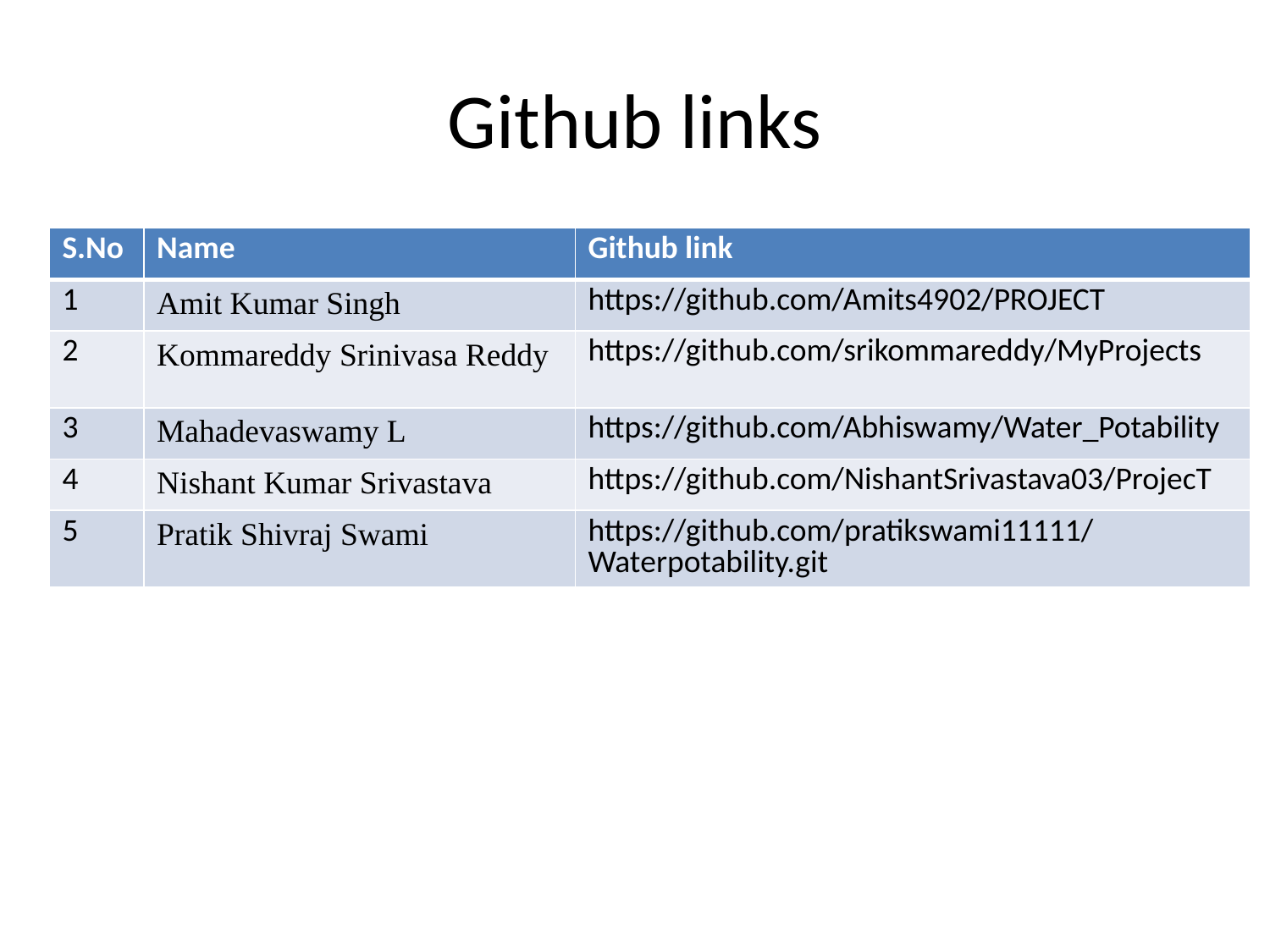

# Github links
| S.No | Name | Github link |
| --- | --- | --- |
| 1 | Amit Kumar Singh | https://github.com/Amits4902/PROJECT |
| 2 | Kommareddy Srinivasa Reddy | https://github.com/srikommareddy/MyProjects |
| 3 | Mahadevaswamy L | https://github.com/Abhiswamy/Water\_Potability |
| 4 | Nishant Kumar Srivastava | https://github.com/NishantSrivastava03/ProjecT |
| 5 | Pratik Shivraj Swami | https://github.com/pratikswami11111/Waterpotability.git |